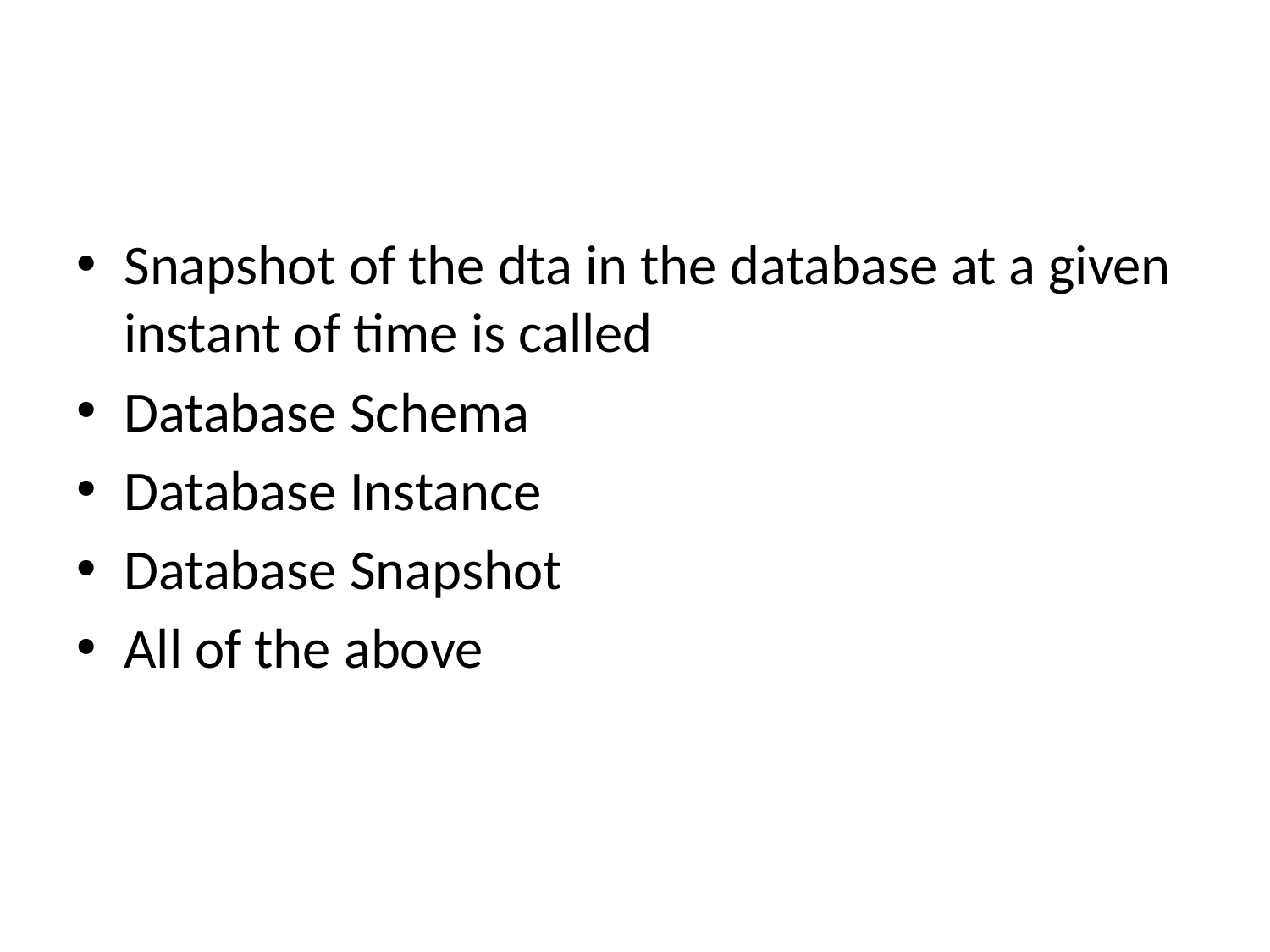

#
Snapshot of the dta in the database at a given instant of time is called
Database Schema
Database Instance
Database Snapshot
All of the above